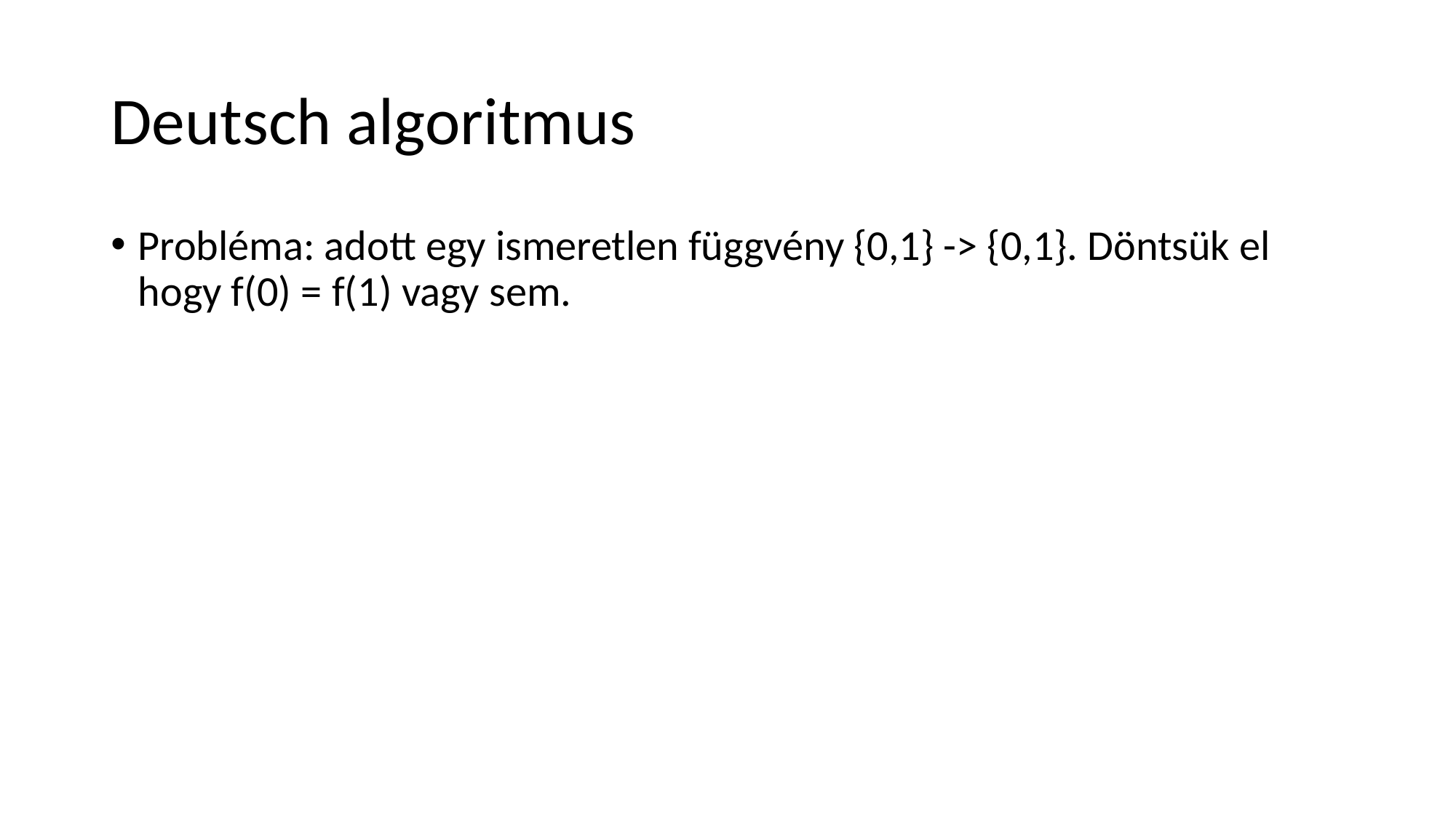

# Deutsch algoritmus
Probléma: adott egy ismeretlen függvény {0,1} -> {0,1}. Döntsük el hogy f(0) = f(1) vagy sem.